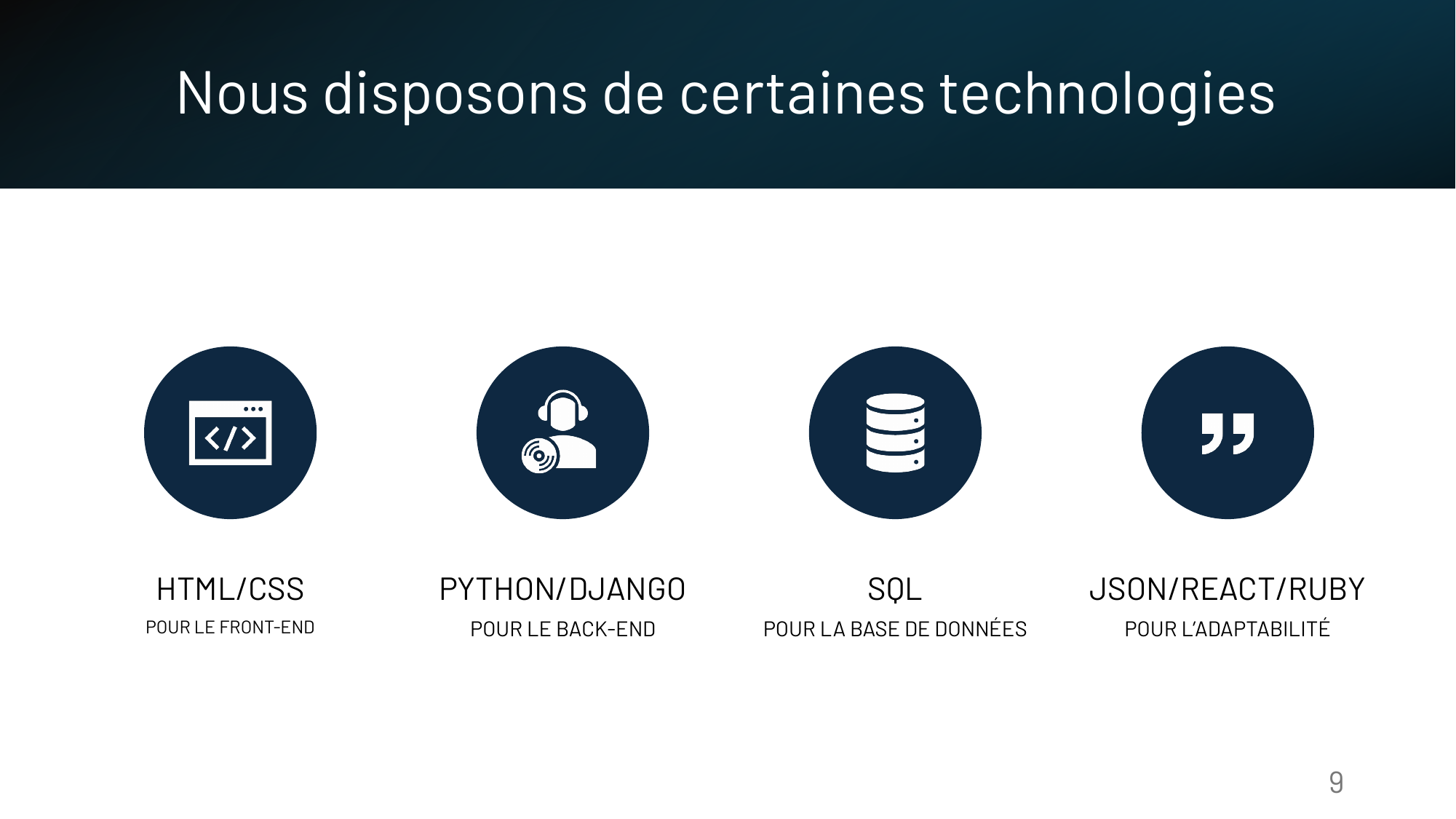

# Nous disposons de certaines technologies
Html/CSS
Pour le front-end
Python/Django
Pour le back-end
Sql
Pour la base de donnÉes
Json/React/Ruby
Pour l’adaptabilité
9